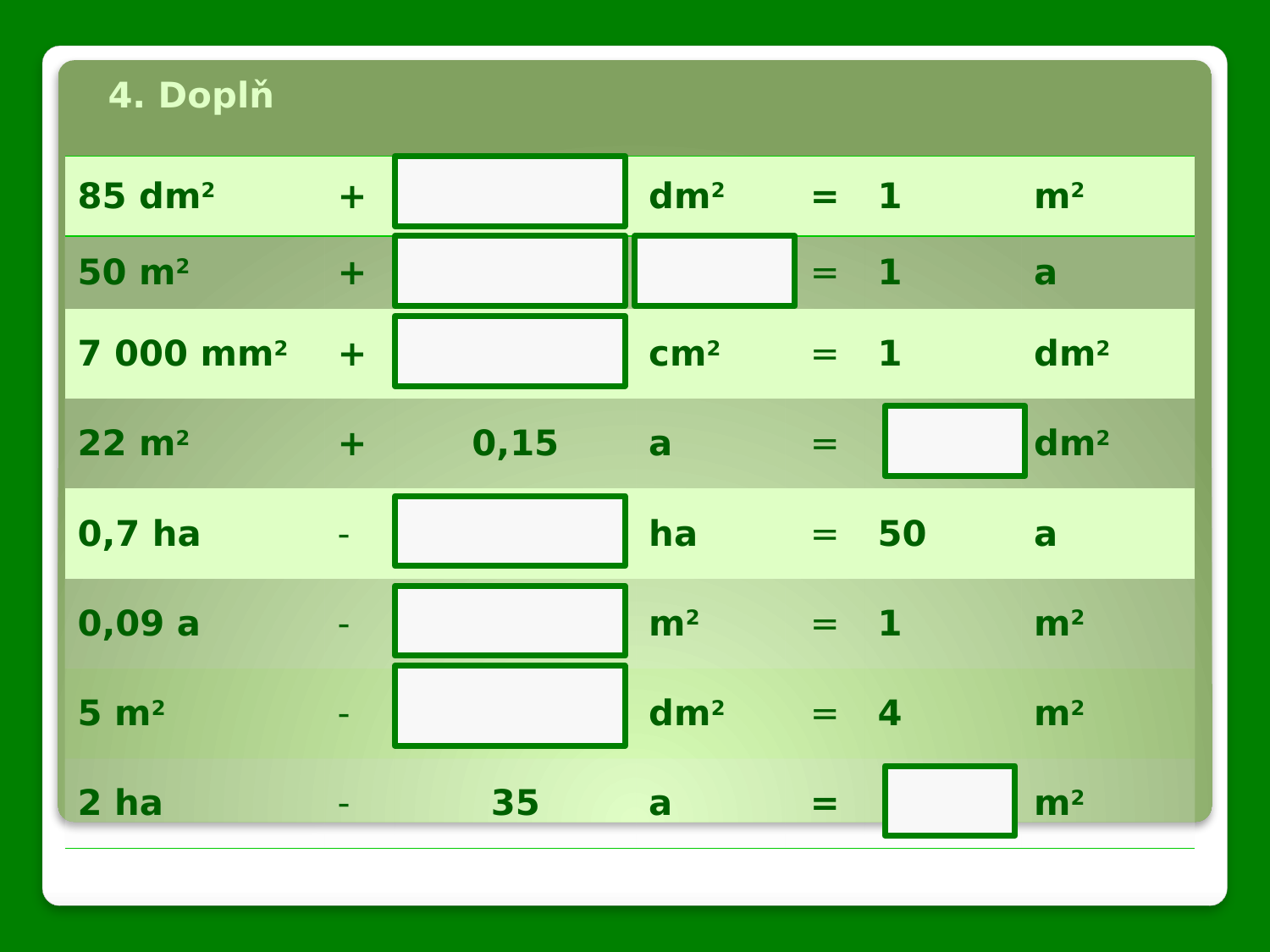

4. Doplň
| 85 dm2 | + |  | dm2 | = | 1 | m2 |
| --- | --- | --- | --- | --- | --- | --- |
| 50 m2 | + |  |  | = | 1 | a |
| 7 000 mm2 | + |  | cm2 | = | 1 | dm2 |
| 22 m2 | + | 0,15 | a | = |  | dm2 |
| 0,7 ha | - |  | ha | = | 50 | a |
| 0,09 a | - |  | m2 | = | 1 | m2 |
| 5 m2 | - |  | dm2 | = | 4 | m2 |
| 2 ha | - | 35 | a | = |  | m2 |